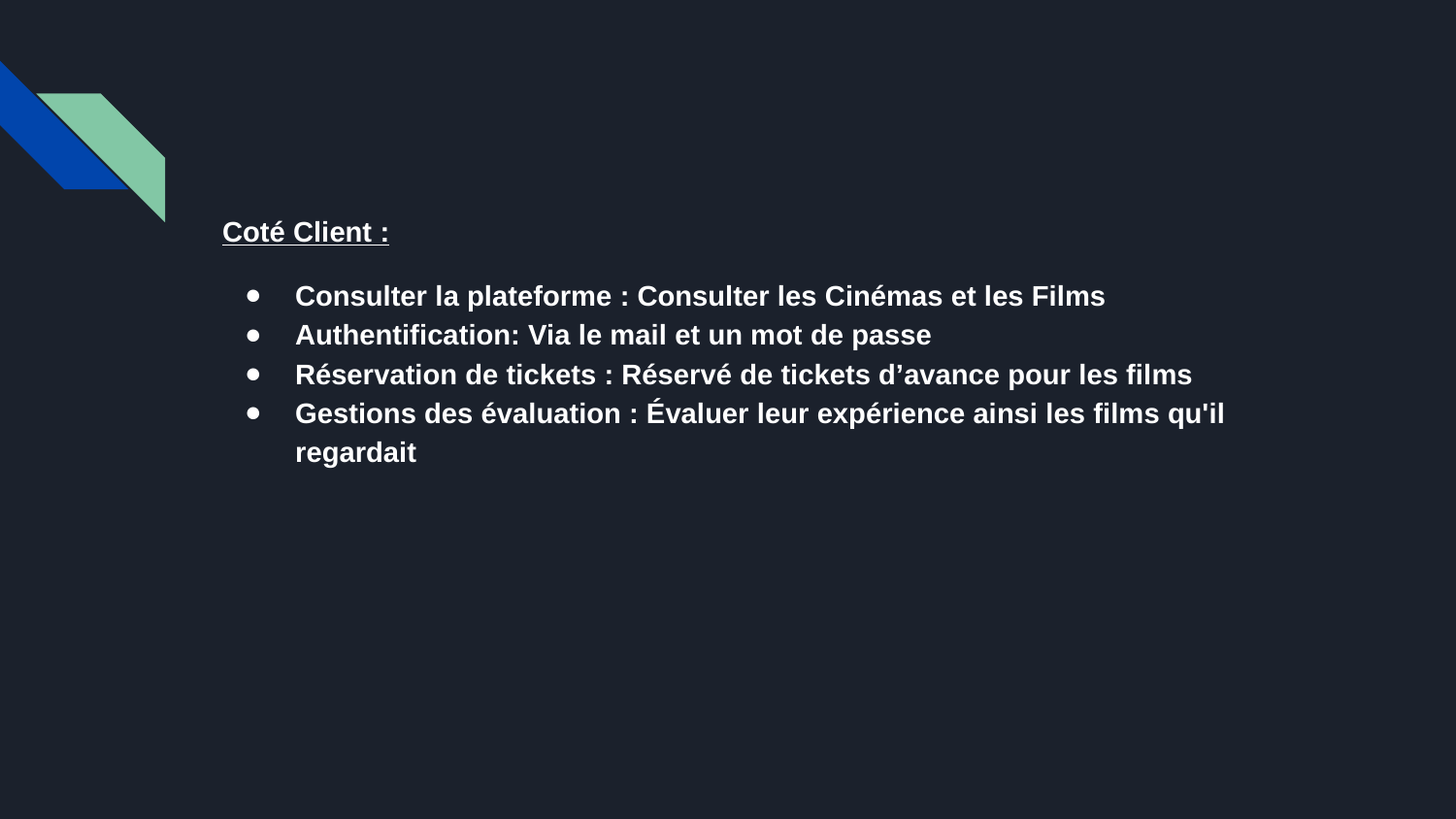

Coté Client :
Consulter la plateforme : Consulter les Cinémas et les Films
Authentification: Via le mail et un mot de passe
Réservation de tickets : Réservé de tickets d’avance pour les films
Gestions des évaluation : Évaluer leur expérience ainsi les films qu'il regardait